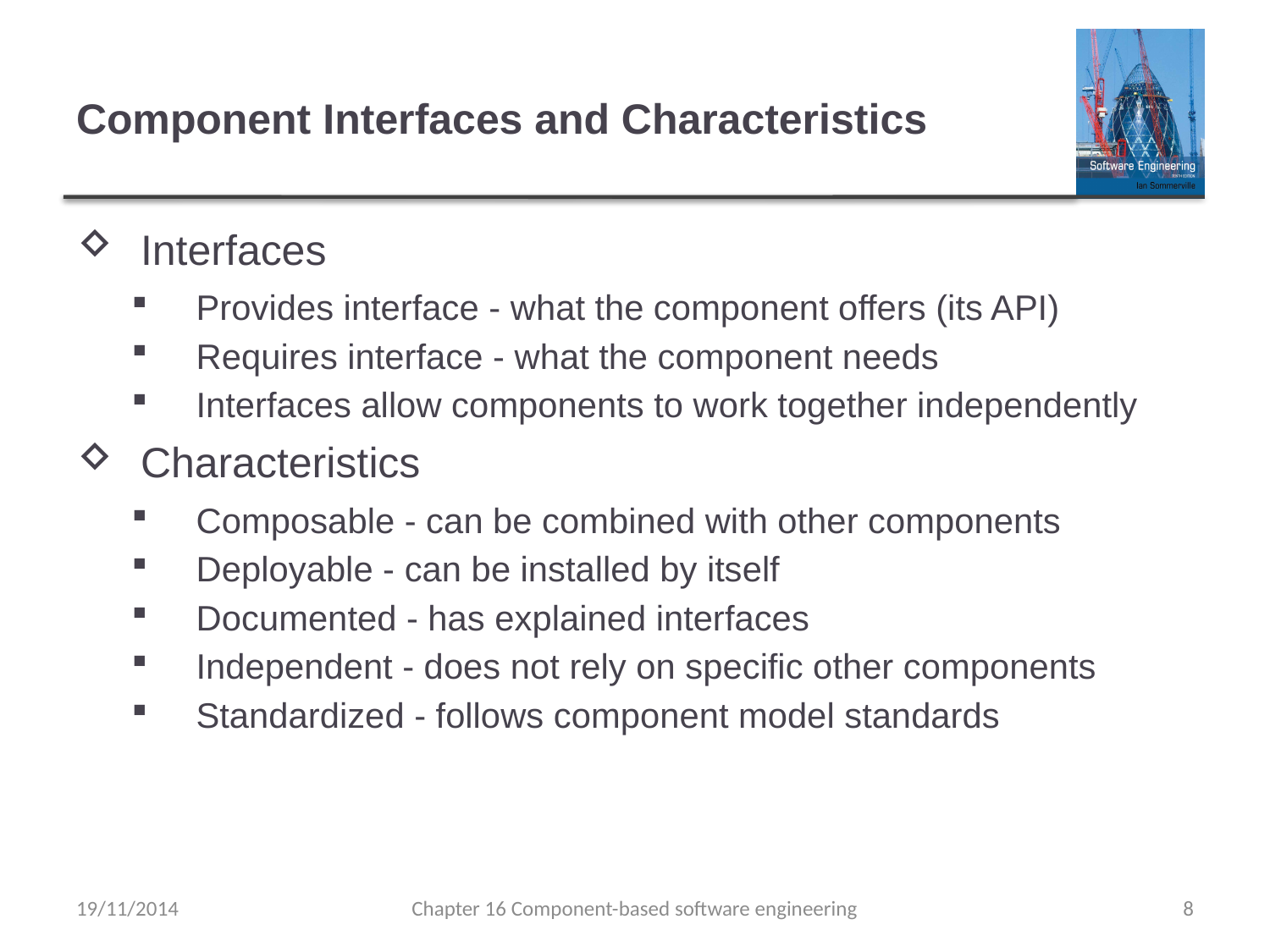

# Component Interfaces and Characteristics
Interfaces
Provides interface - what the component offers (its API)
Requires interface - what the component needs
Interfaces allow components to work together independently
Characteristics
Composable - can be combined with other components
Deployable - can be installed by itself
Documented - has explained interfaces
Independent - does not rely on specific other components
Standardized - follows component model standards

19/11/2014
Chapter 16 Component-based software engineering
8